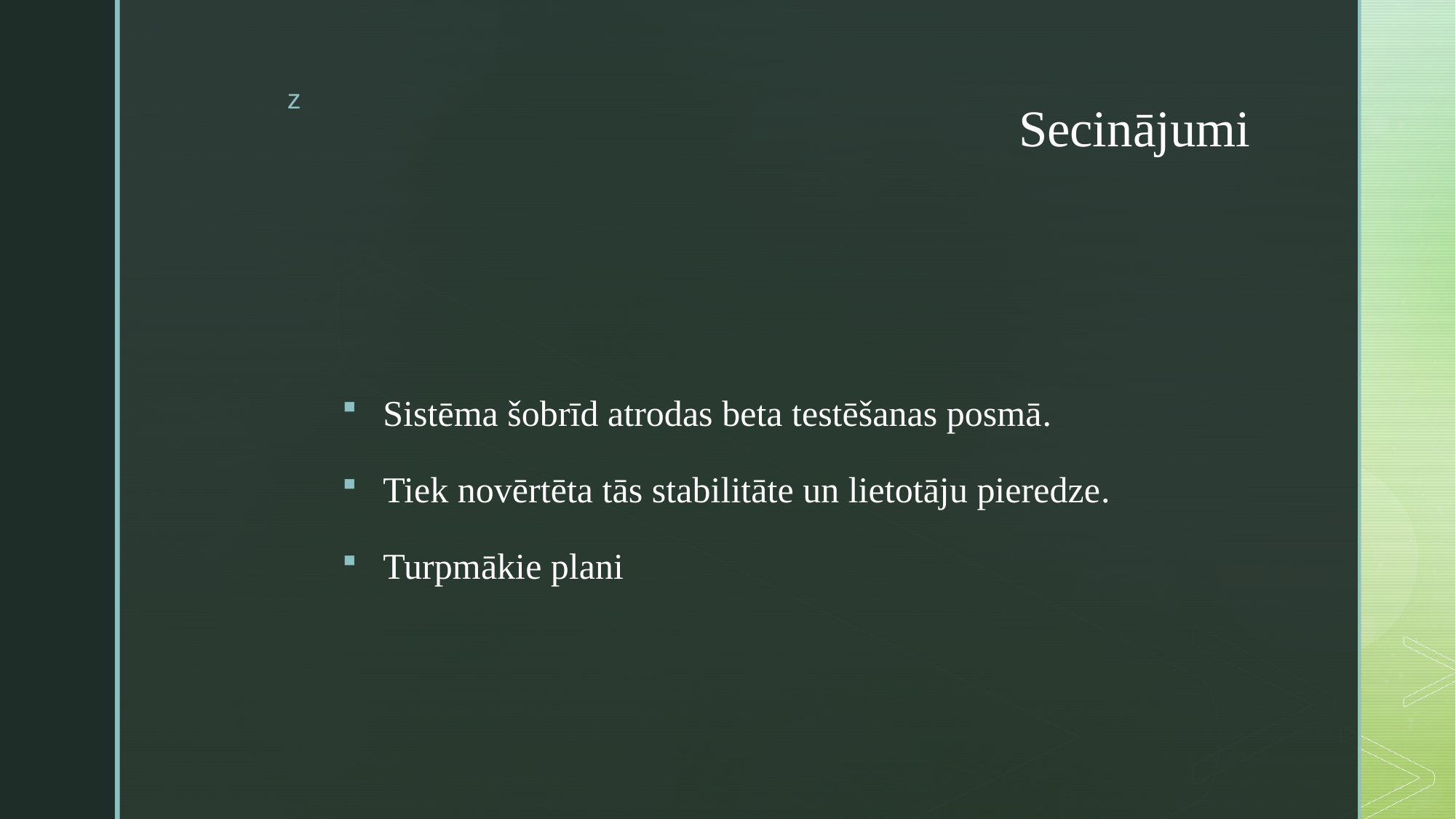

# Secinājumi
Sistēma šobrīd atrodas beta testēšanas posmā.
Tiek novērtēta tās stabilitāte un lietotāju pieredze.
Turpmākie plani